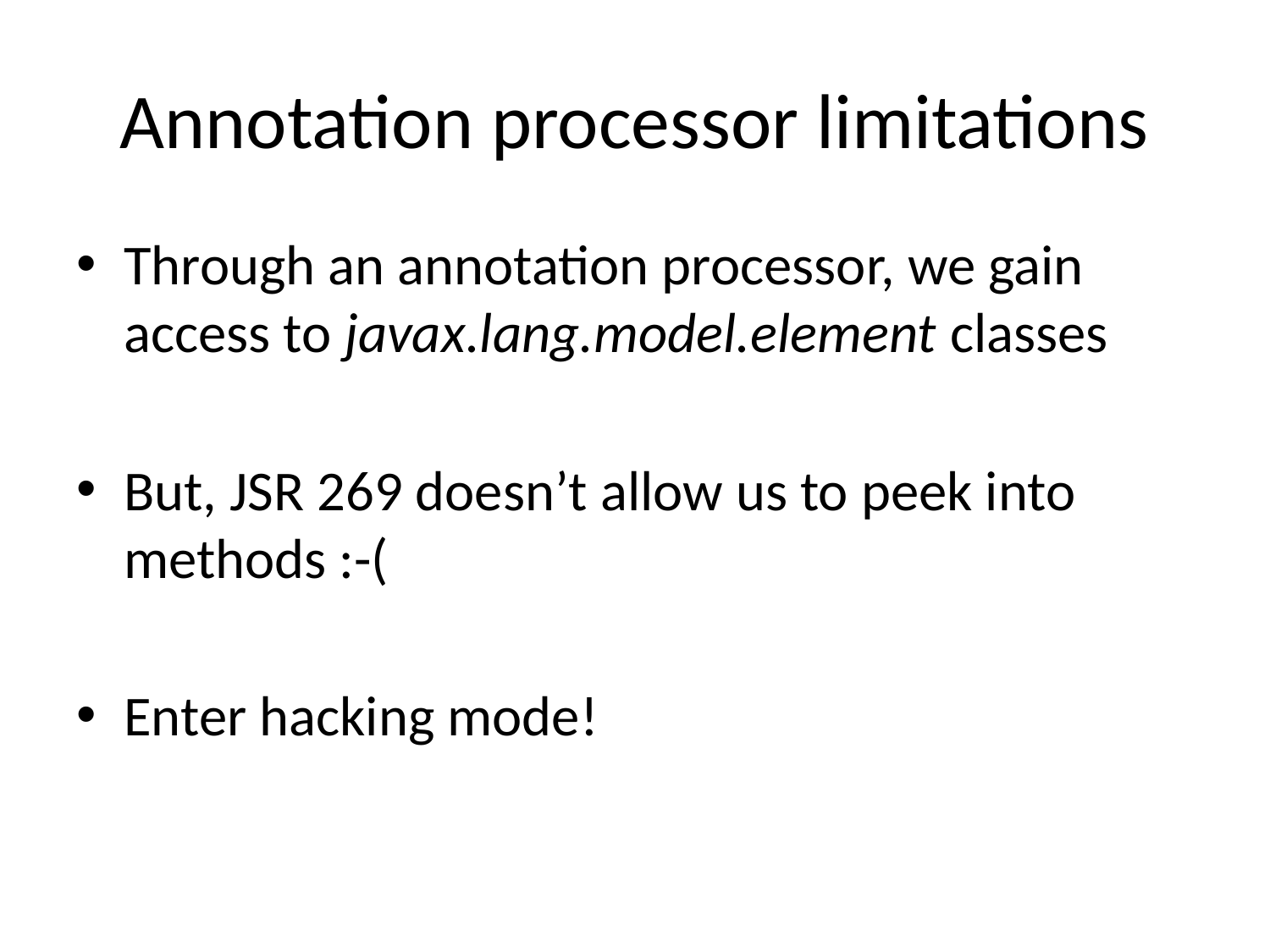

# Annotation processor limitations
Through an annotation processor, we gain access to javax.lang.model.element classes

But, JSR 269 doesn’t allow us to peek into methods :-(

Enter hacking mode!